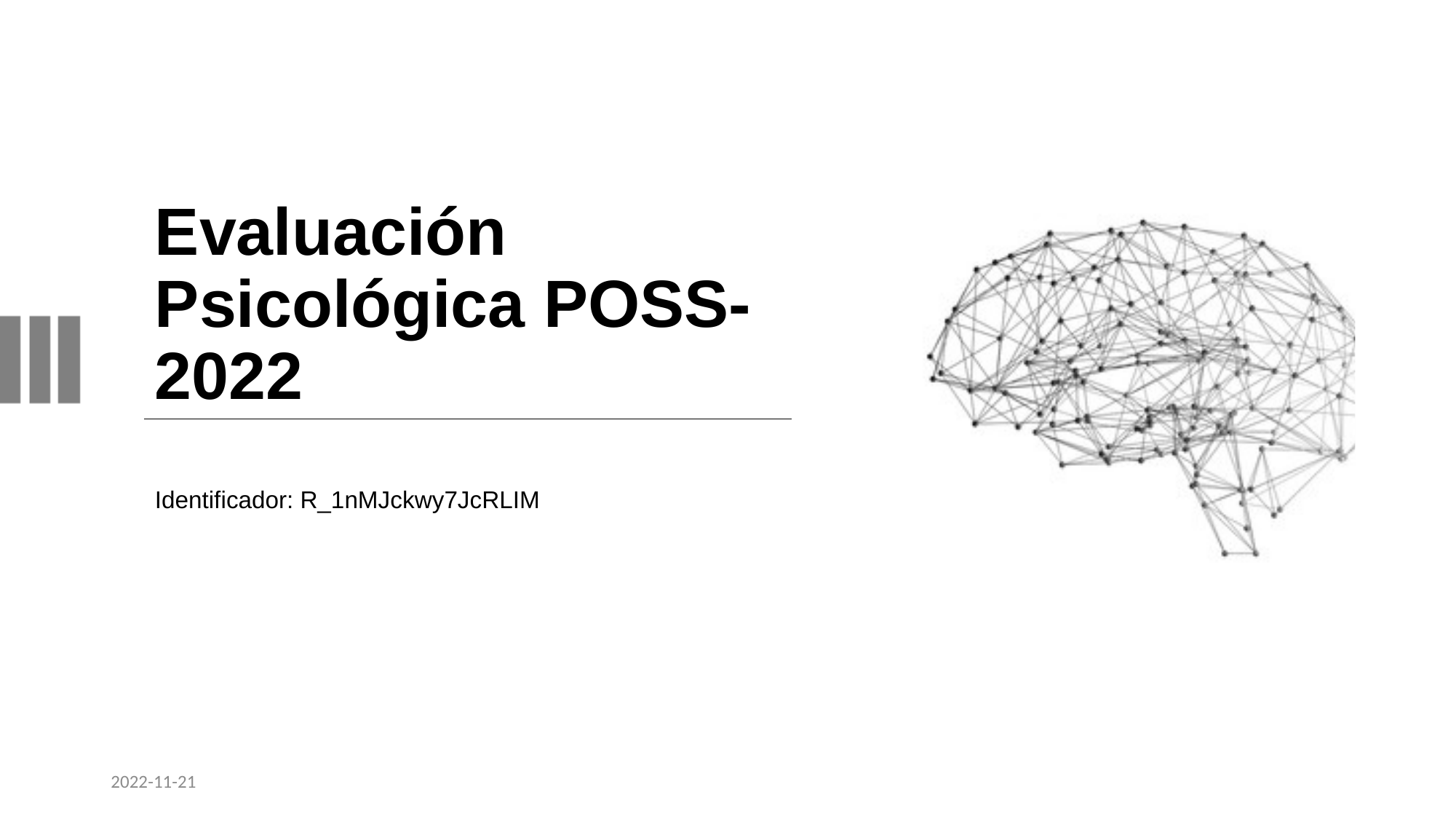

# Evaluación Psicológica POSS-2022
Identificador: R_1nMJckwy7JcRLIM
2022-11-21